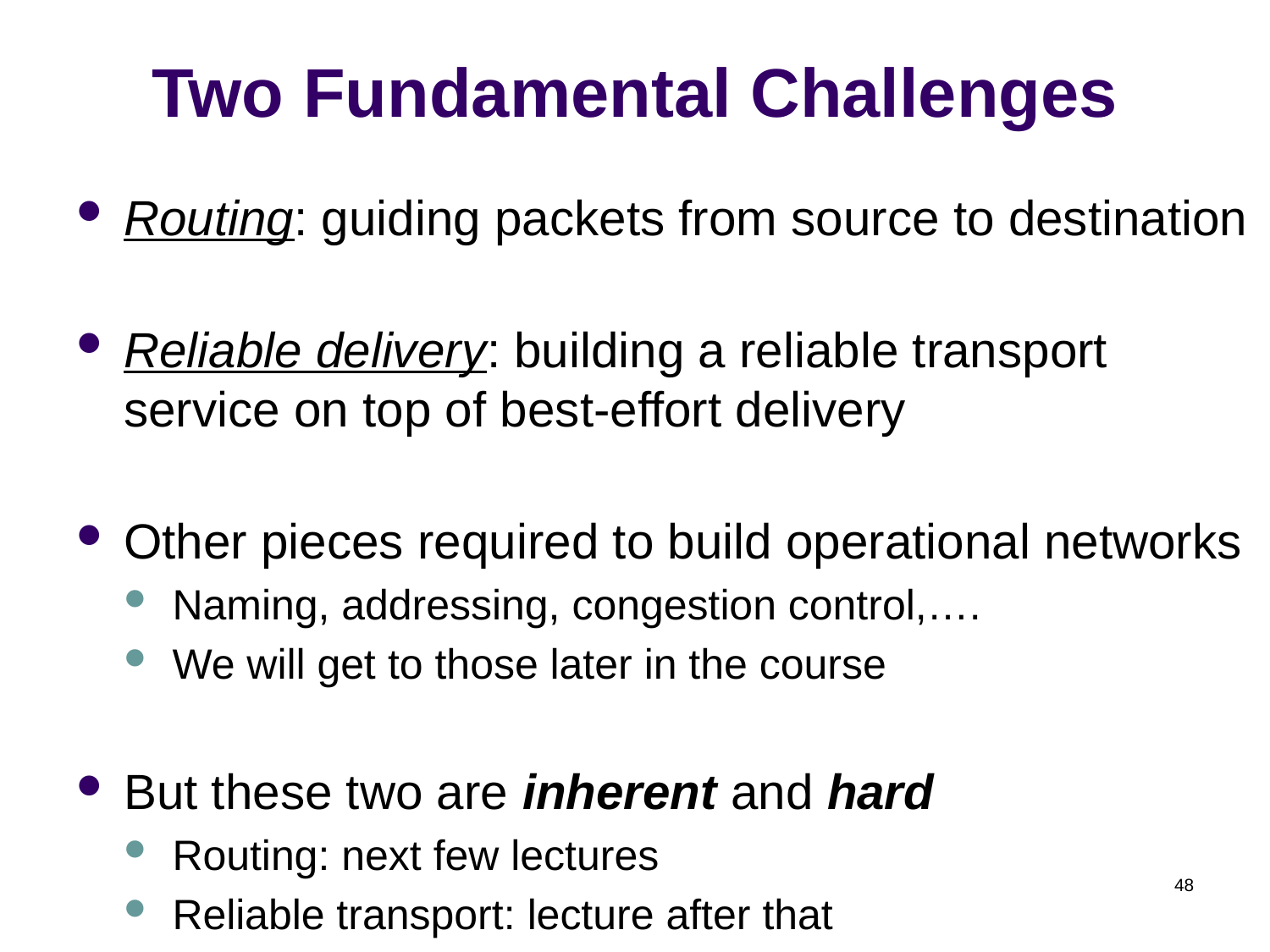

# Two Fundamental Challenges
Routing: guiding packets from source to destination

Reliable delivery: building a reliable transport service on top of best-effort delivery

Other pieces required to build operational networks
Naming, addressing, congestion control,….
We will get to those later in the course

But these two are inherent and hard
Routing: next few lectures
Reliable transport: lecture after that

48